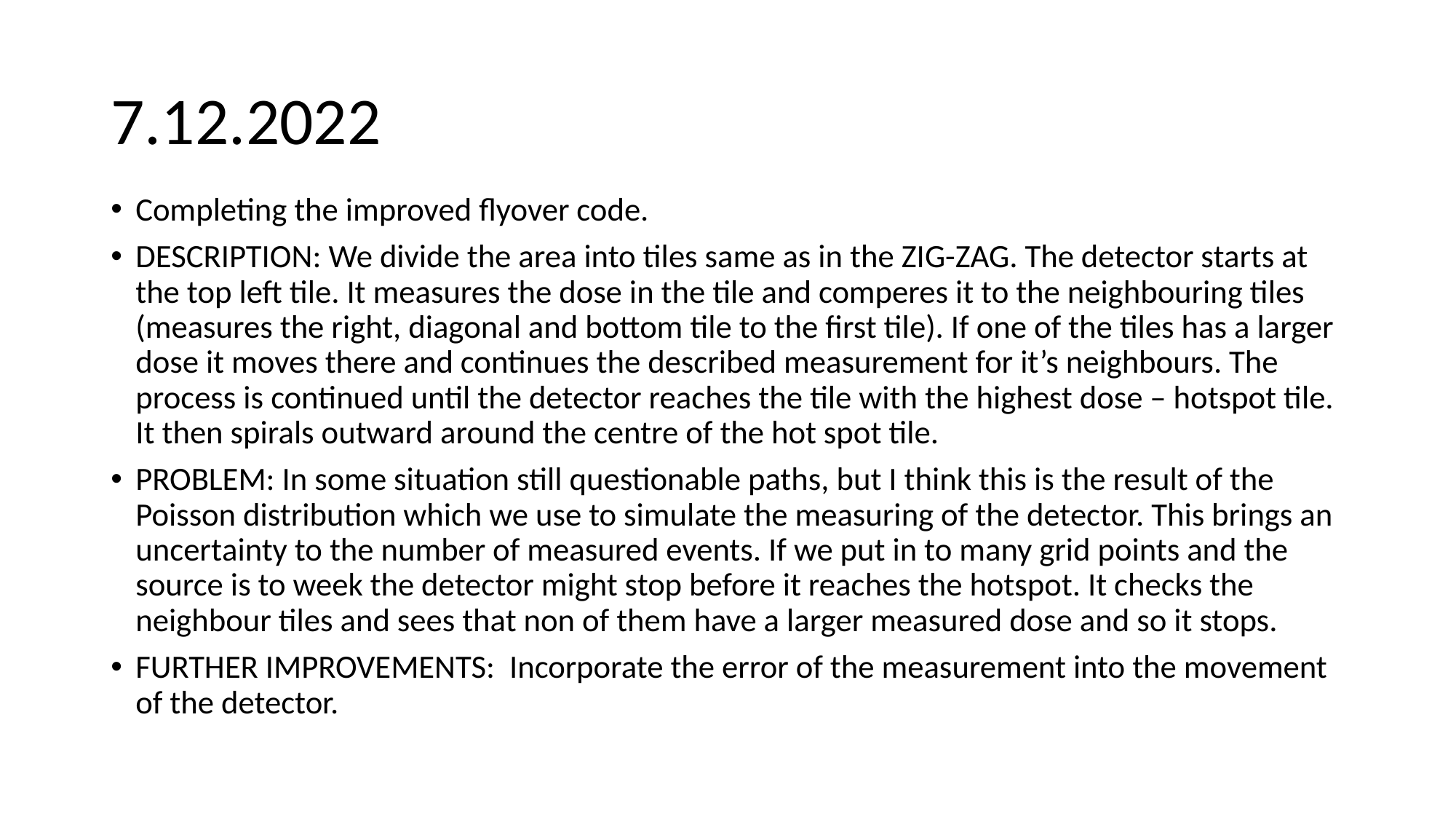

# 7.12.2022
Completing the improved flyover code.
DESCRIPTION: We divide the area into tiles same as in the ZIG-ZAG. The detector starts at the top left tile. It measures the dose in the tile and comperes it to the neighbouring tiles (measures the right, diagonal and bottom tile to the first tile). If one of the tiles has a larger dose it moves there and continues the described measurement for it’s neighbours. The process is continued until the detector reaches the tile with the highest dose – hotspot tile. It then spirals outward around the centre of the hot spot tile.
PROBLEM: In some situation still questionable paths, but I think this is the result of the Poisson distribution which we use to simulate the measuring of the detector. This brings an uncertainty to the number of measured events. If we put in to many grid points and the source is to week the detector might stop before it reaches the hotspot. It checks the neighbour tiles and sees that non of them have a larger measured dose and so it stops.
FURTHER IMPROVEMENTS:  Incorporate the error of the measurement into the movement of the detector.